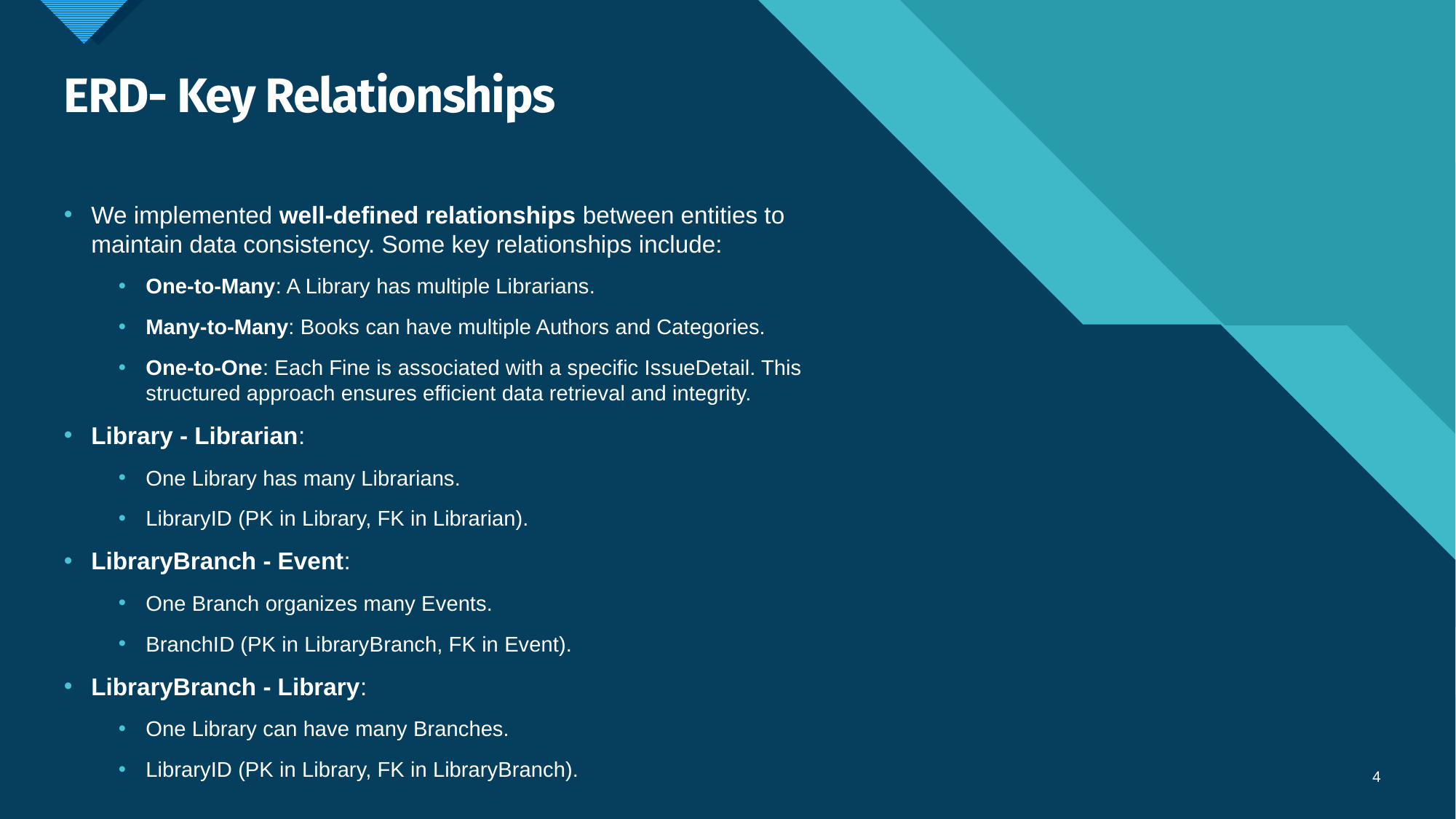

# ERD- Key Relationships
We implemented well-defined relationships between entities to maintain data consistency. Some key relationships include:
One-to-Many: A Library has multiple Librarians.
Many-to-Many: Books can have multiple Authors and Categories.
One-to-One: Each Fine is associated with a specific IssueDetail. This structured approach ensures efficient data retrieval and integrity.
Library - Librarian:
One Library has many Librarians.
LibraryID (PK in Library, FK in Librarian).
LibraryBranch - Event:
One Branch organizes many Events.
BranchID (PK in LibraryBranch, FK in Event).
LibraryBranch - Library:
One Library can have many Branches.
LibraryID (PK in Library, FK in LibraryBranch).
4